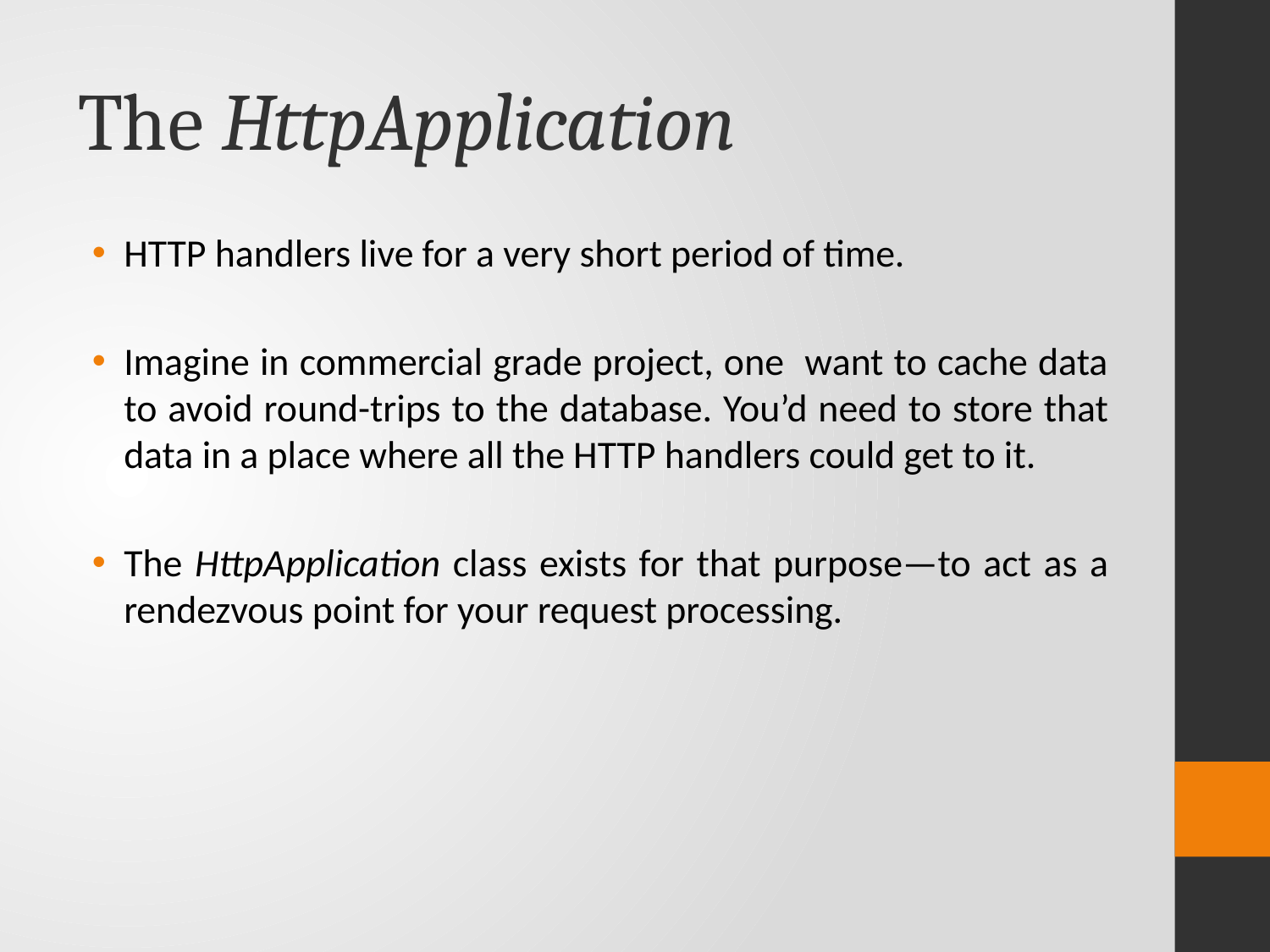

# The HttpApplication
HTTP handlers live for a very short period of time.

Imagine in commercial grade project, one  want to cache data to avoid round-trips to the database. You’d need to store that data in a place where all the HTTP handlers could get to it.

The HttpApplication class exists for that purpose—to act as a rendezvous point for your request processing.